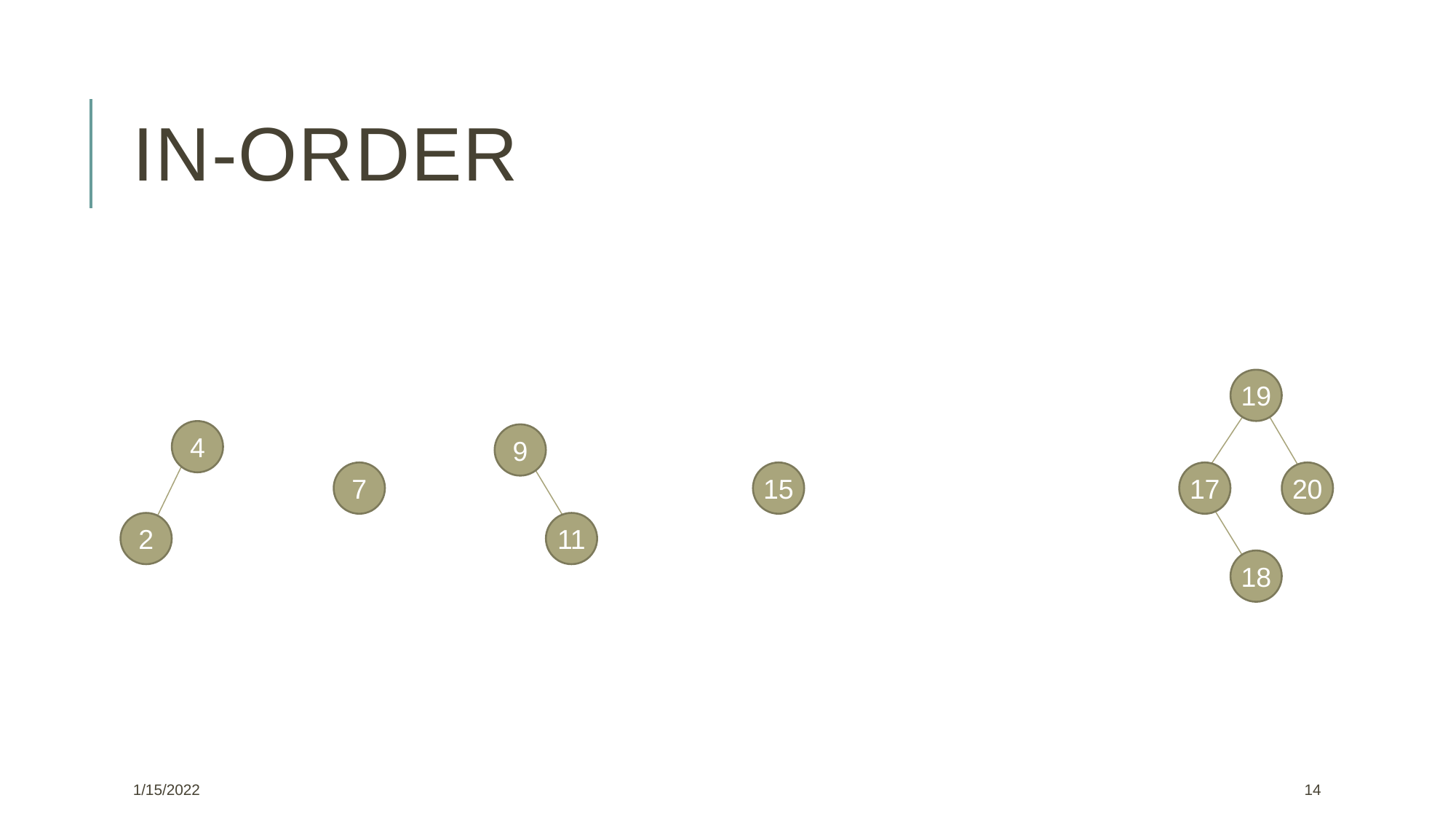

# In-order
19
4
9
7
15
17
20
2
11
18
1/15/2022
14